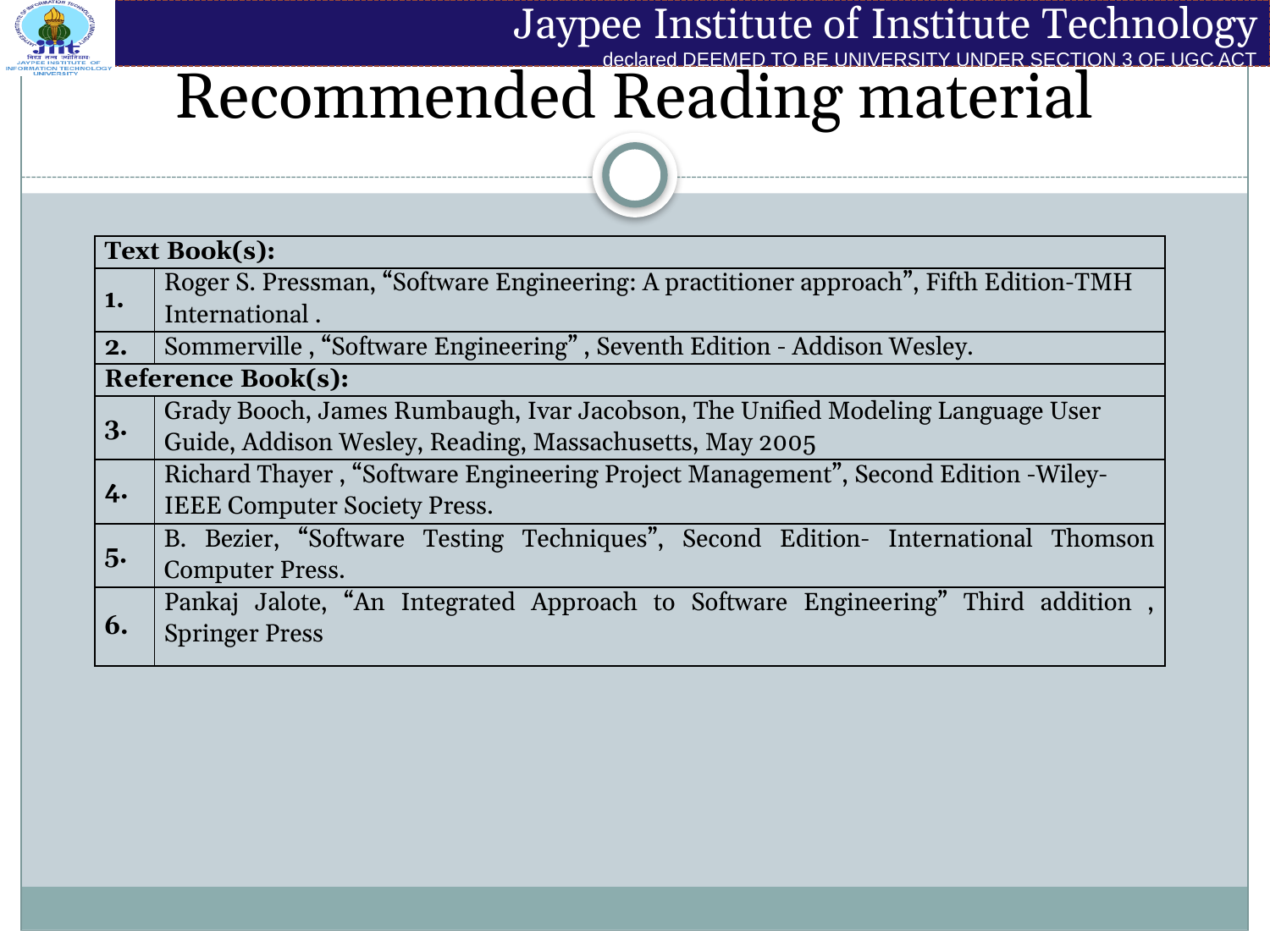

# Recommended Reading material
| Text Book(s): |  |
| --- | --- |
| 1. | Roger S. Pressman, “Software Engineering: A practitioner approach”, Fifth Edition-TMH International . |
| 2. | Sommerville , “Software Engineering” , Seventh Edition - Addison Wesley. |
| Reference Book(s): |  |
| 3. | Grady Booch, James Rumbaugh, Ivar Jacobson, The Unified Modeling Language User Guide, Addison Wesley, Reading, Massachusetts, May 2005 |
| 4. | Richard Thayer , “Software Engineering Project Management”, Second Edition -Wiley-IEEE Computer Society Press. |
| 5. | B. Bezier, “Software Testing Techniques”, Second Edition- International Thomson Computer Press. |
| 6. | Pankaj Jalote, “An Integrated Approach to Software Engineering” Third addition , Springer Press |